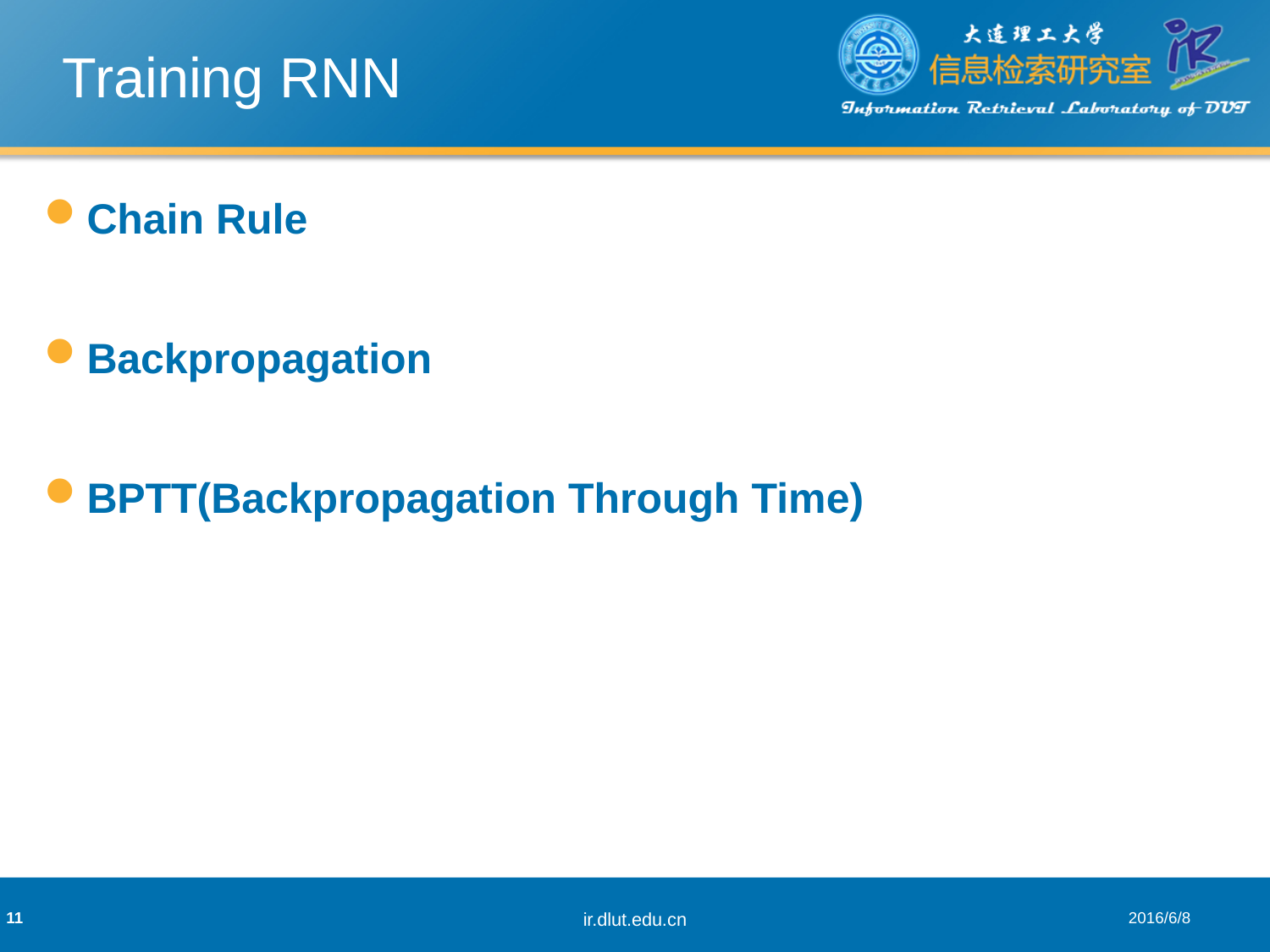

# Training RNN
Chain Rule

Backpropagation

BPTT(Backpropagation Through Time)